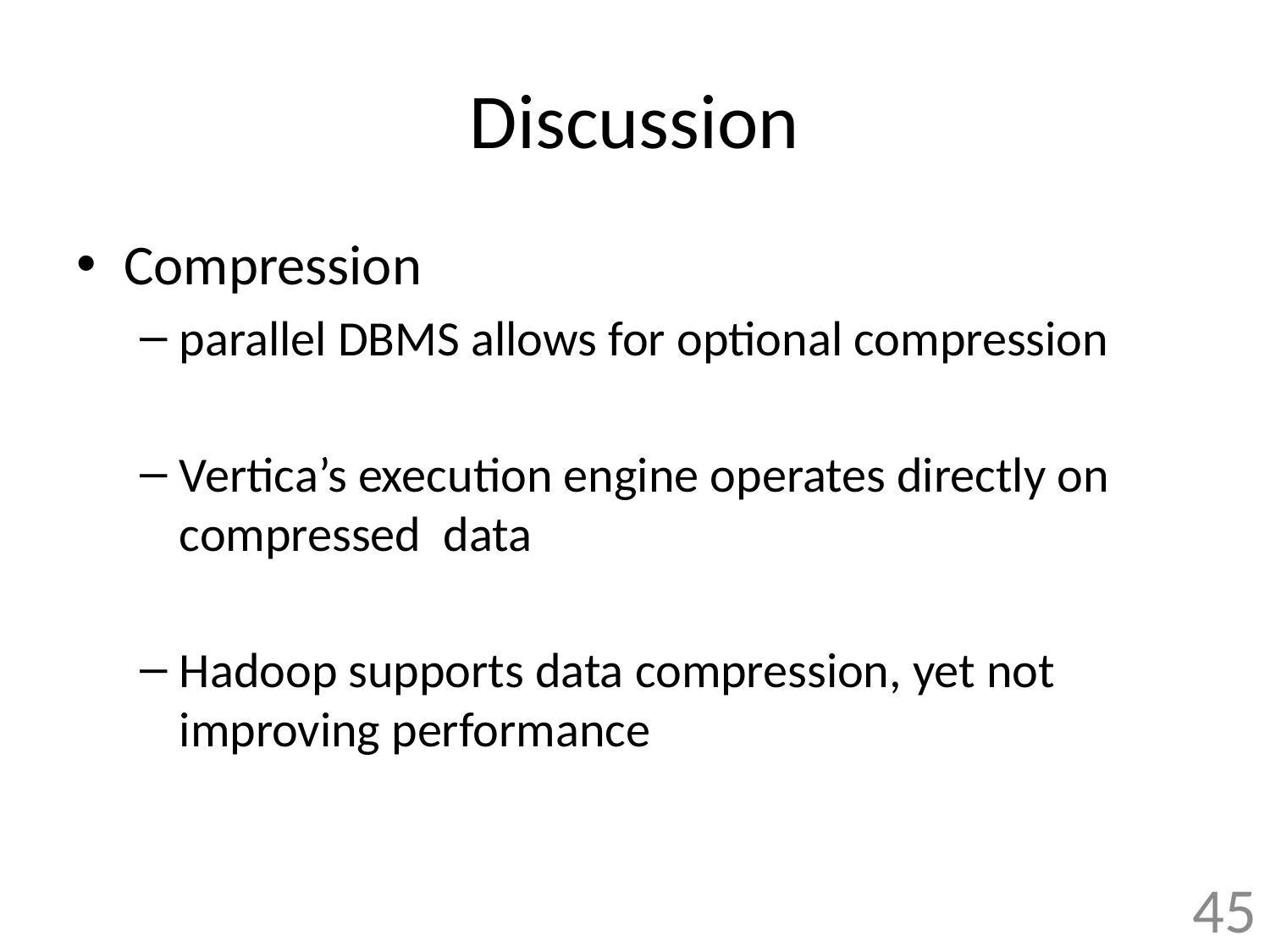

# Discussion
Compression
parallel DBMS allows for optional compression

Vertica’s execution engine operates directly on compressed  data

Hadoop supports data compression, yet not improving performance
45